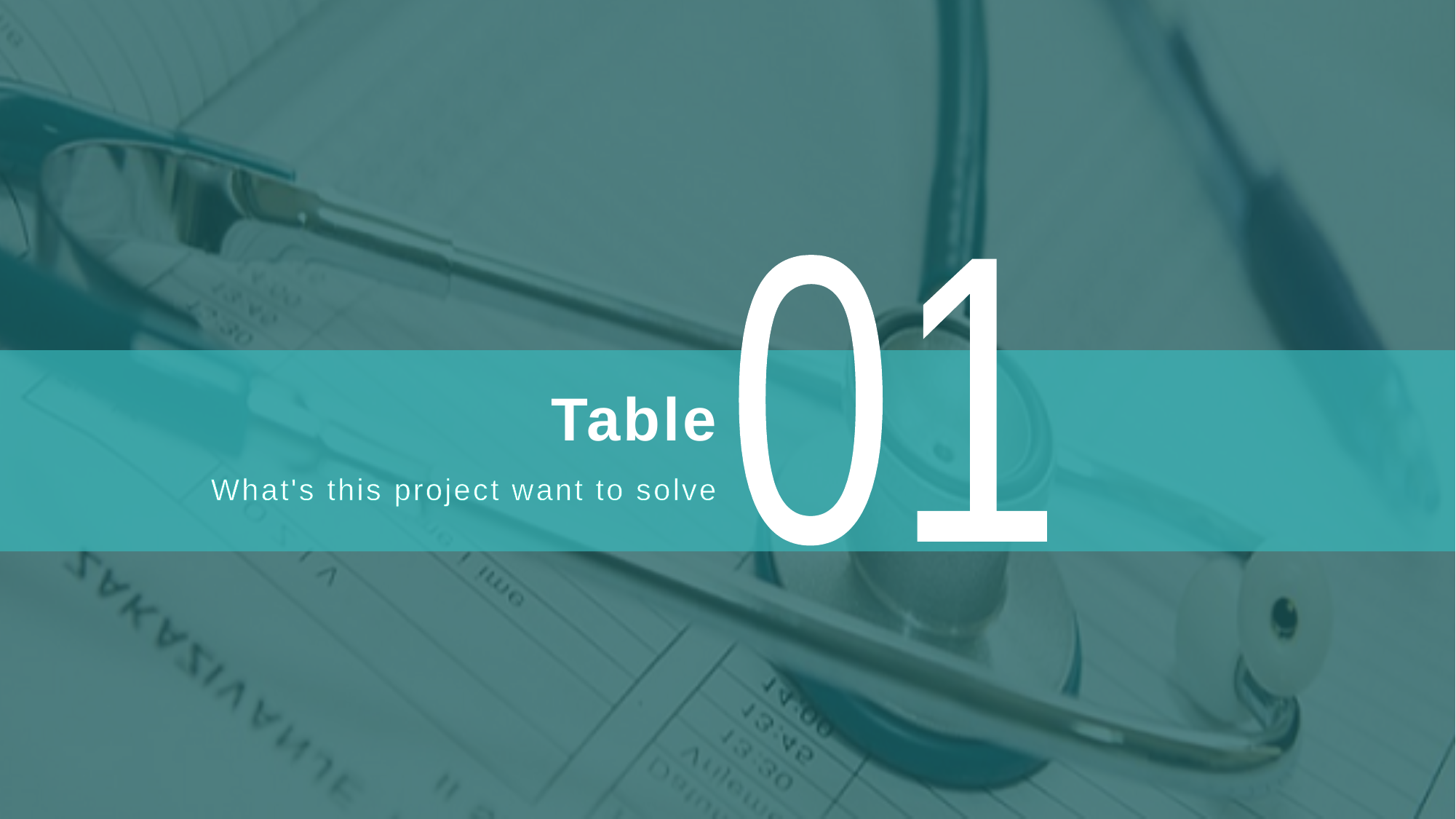

01
# Table
What's this project want to solve